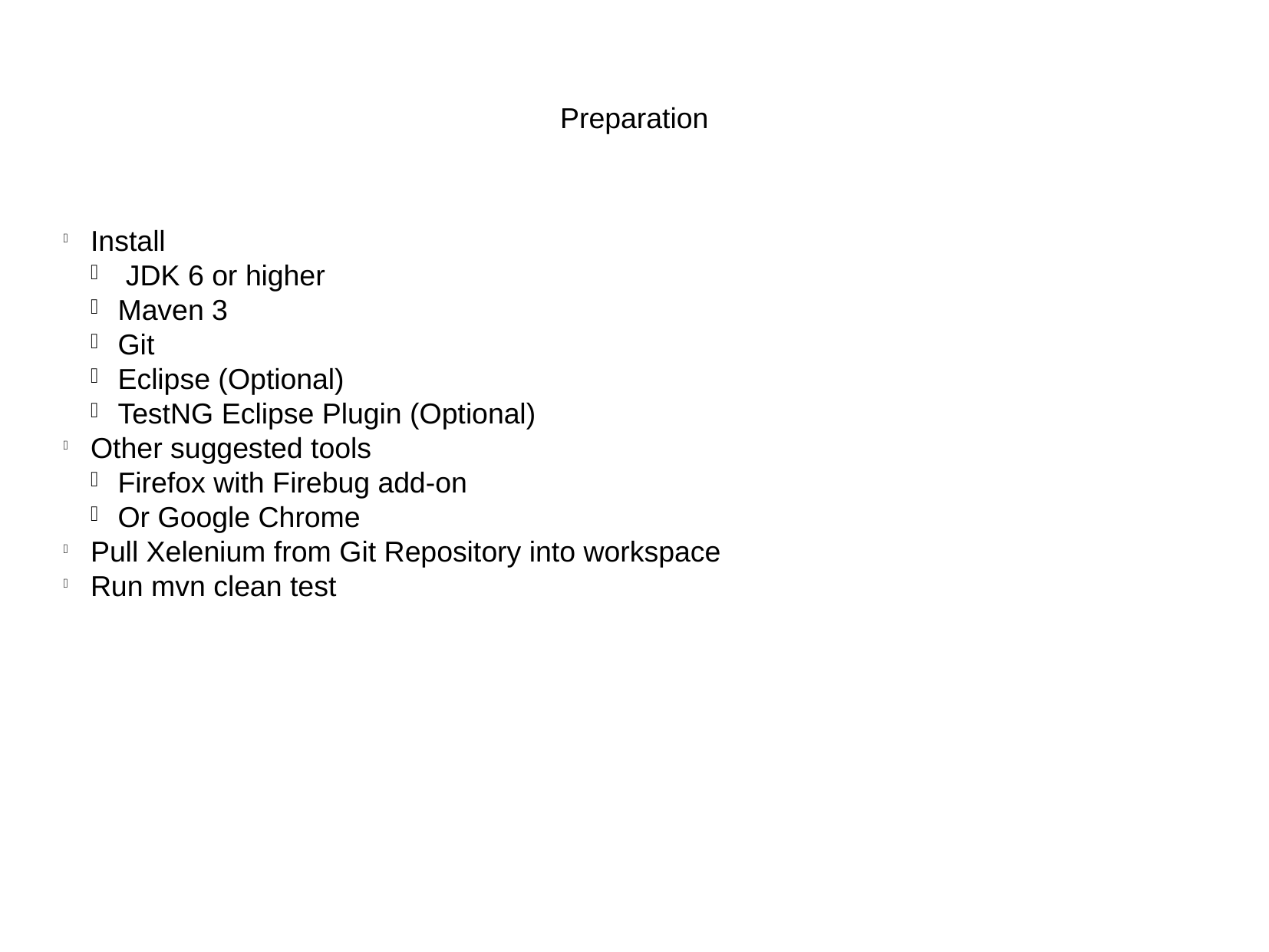

Preparation
Install
 JDK 6 or higher
Maven 3
Git
Eclipse (Optional)
TestNG Eclipse Plugin (Optional)
Other suggested tools
Firefox with Firebug add-on
Or Google Chrome
Pull Xelenium from Git Repository into workspace
Run mvn clean test